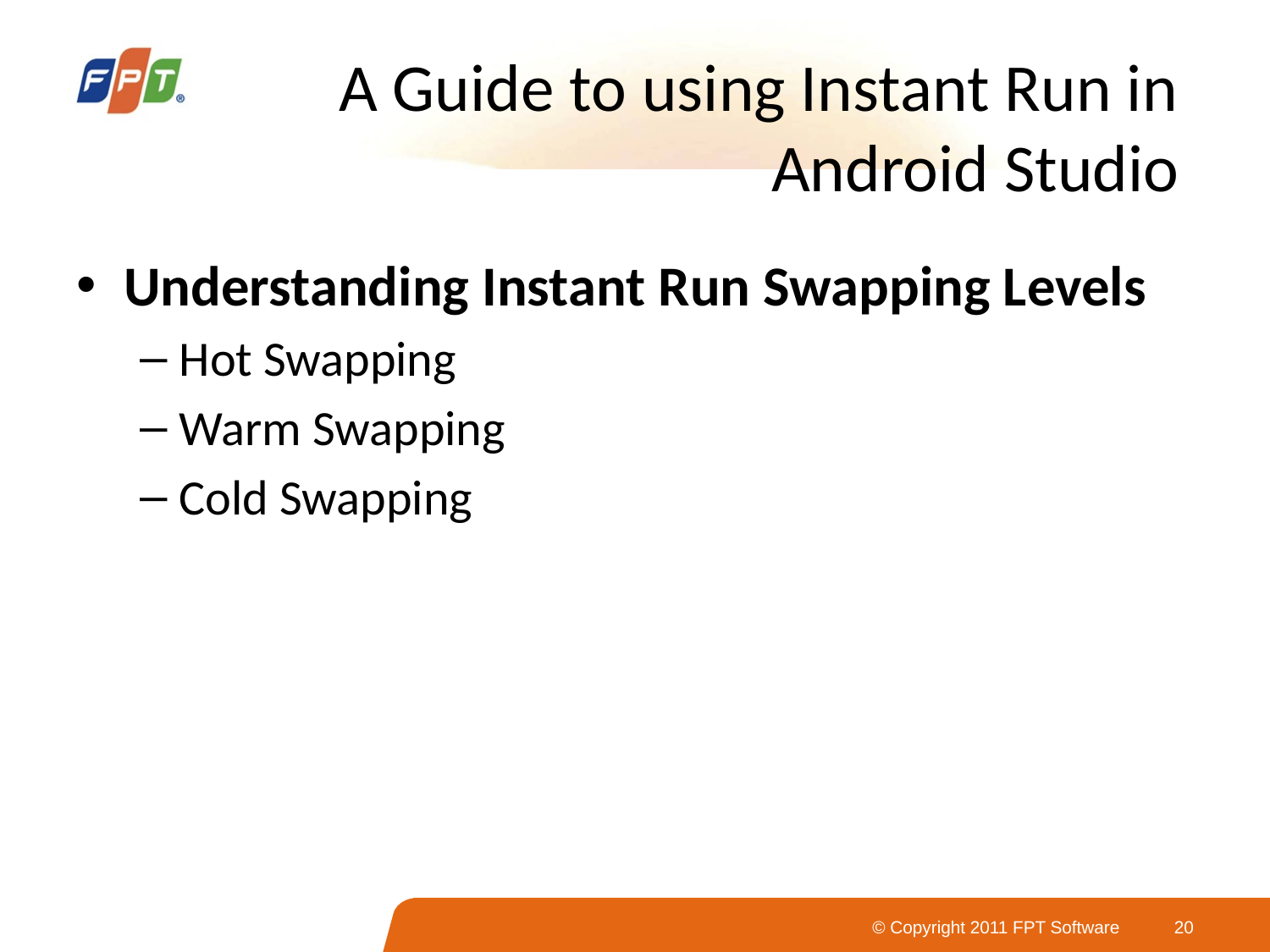

# A Guide to using Instant Run in Android Studio
Understanding Instant Run Swapping Levels
Hot Swapping
Warm Swapping
Cold Swapping